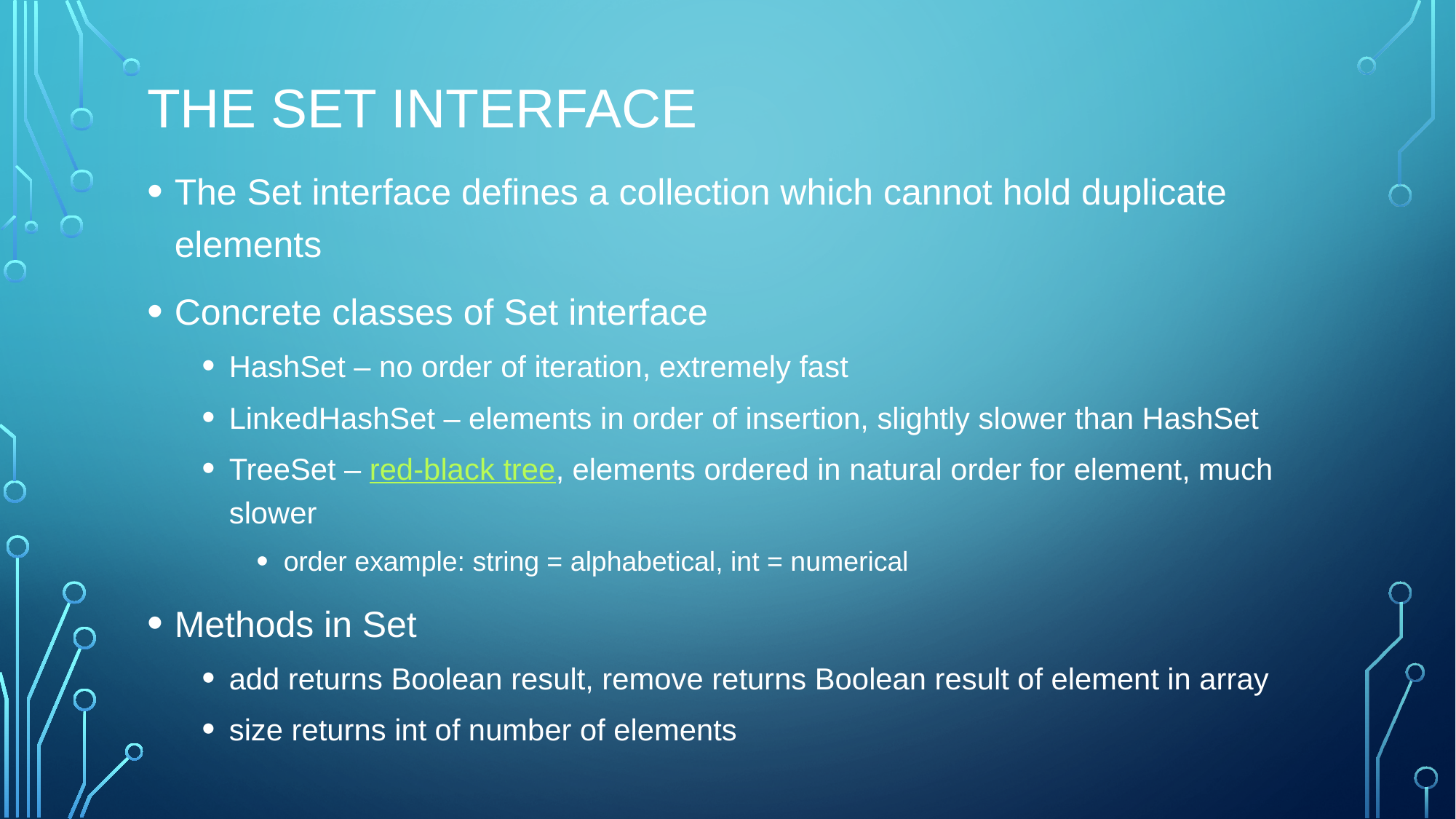

# The Set Interface
The Set interface defines a collection which cannot hold duplicate elements
Concrete classes of Set interface
HashSet – no order of iteration, extremely fast
LinkedHashSet – elements in order of insertion, slightly slower than HashSet
TreeSet – red-black tree, elements ordered in natural order for element, much slower
order example: string = alphabetical, int = numerical
Methods in Set
add returns Boolean result, remove returns Boolean result of element in array
size returns int of number of elements